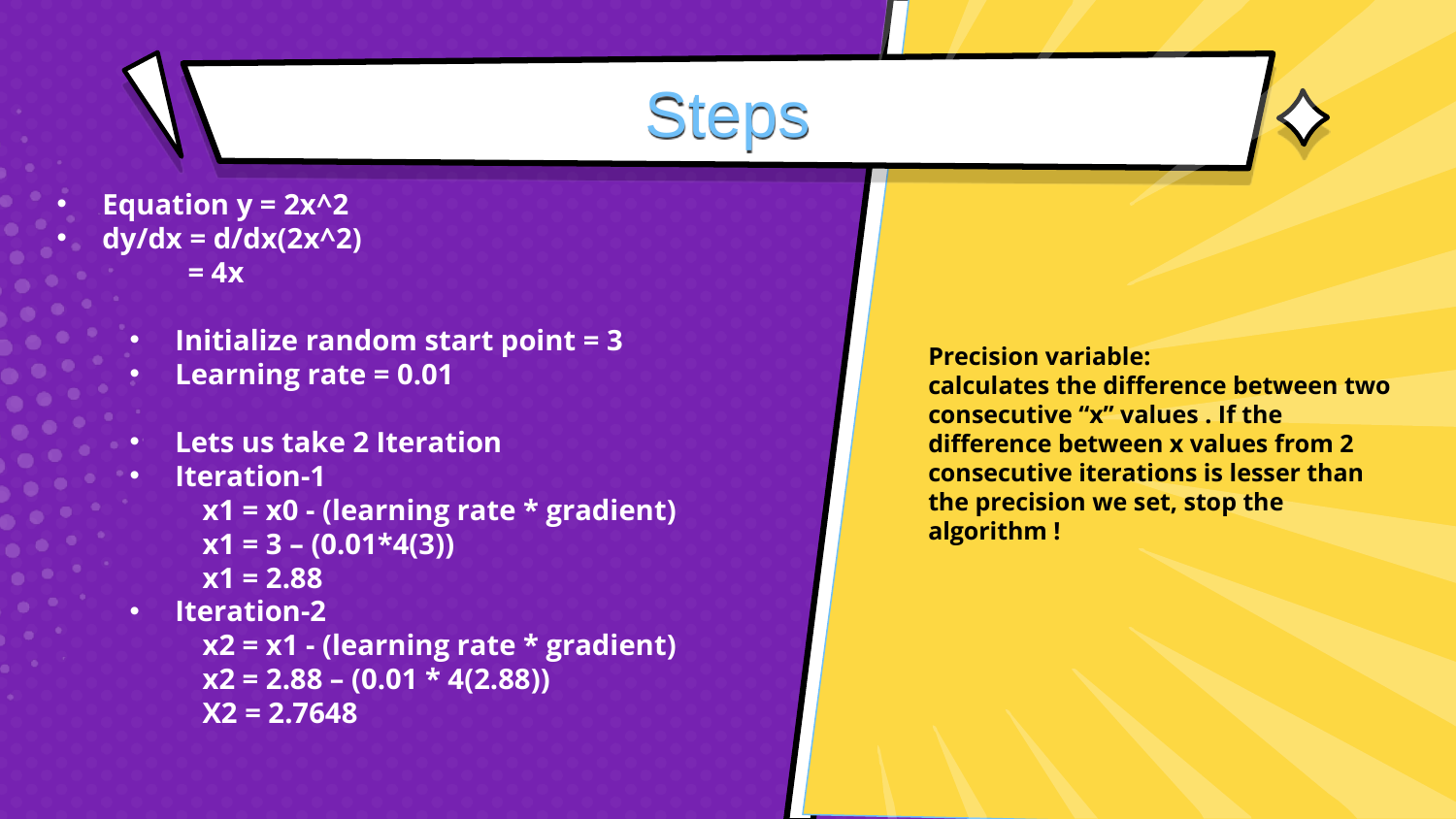

# Steps
Precision variable:
calculates the difference between two consecutive “x” values . If the difference between x values from 2 consecutive iterations is lesser than the precision we set, stop the algorithm !
Equation y = 2x^2
dy/dx = d/dx(2x^2)
        = 4x

Initialize random start point = 3
Learning rate = 0.01

Lets us take 2 Iteration
Iteration-1
x1 = x0 - (learning rate * gradient)
x1 = 3 – (0.01*4(3))
x1 = 2.88
Iteration-2
x2 = x1 - (learning rate * gradient)
x2 = 2.88 – (0.01 * 4(2.88))
X2 = 2.7648